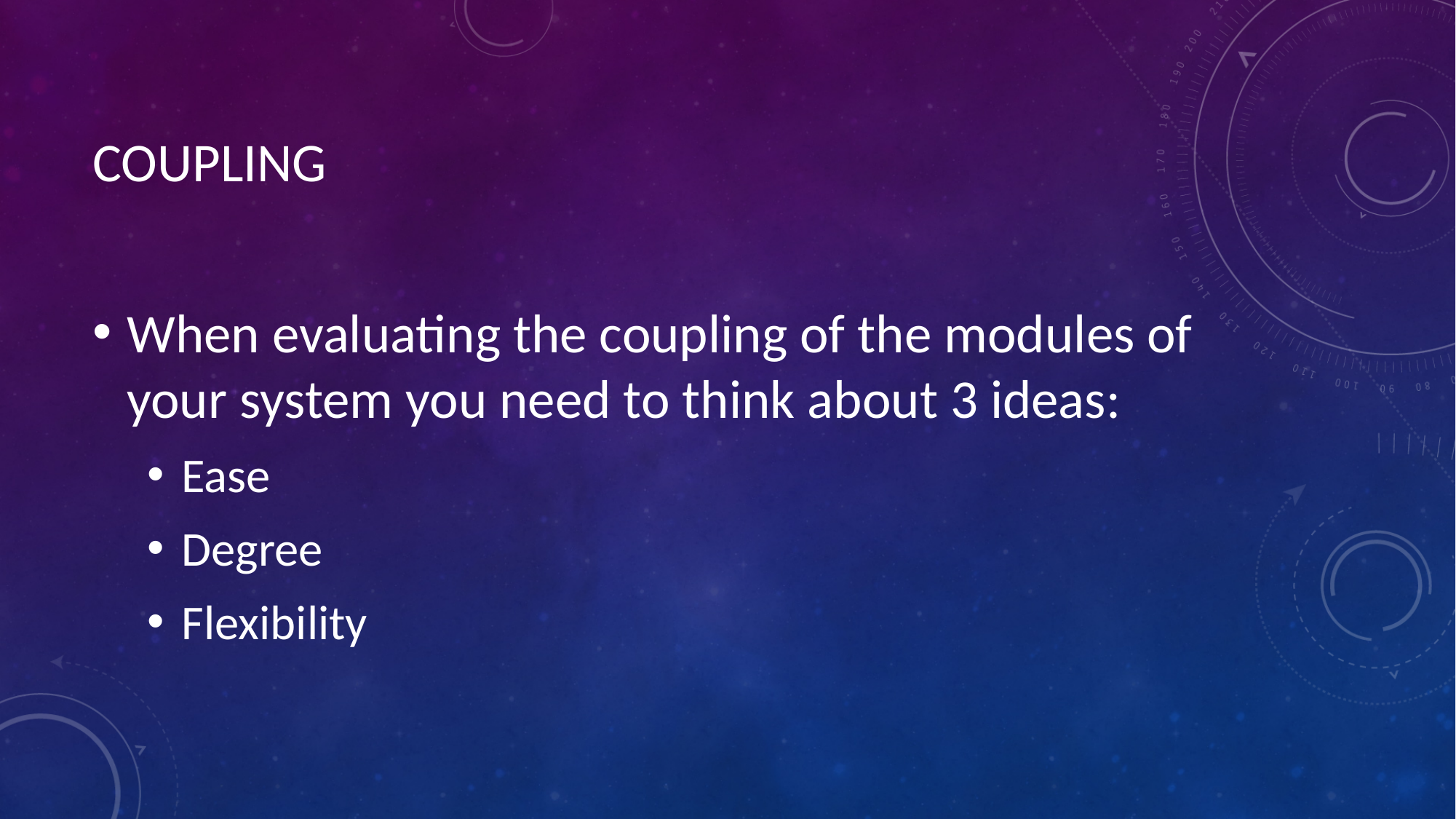

# Coupling
When evaluating the coupling of the modules of your system you need to think about 3 ideas:
Ease
Degree
Flexibility